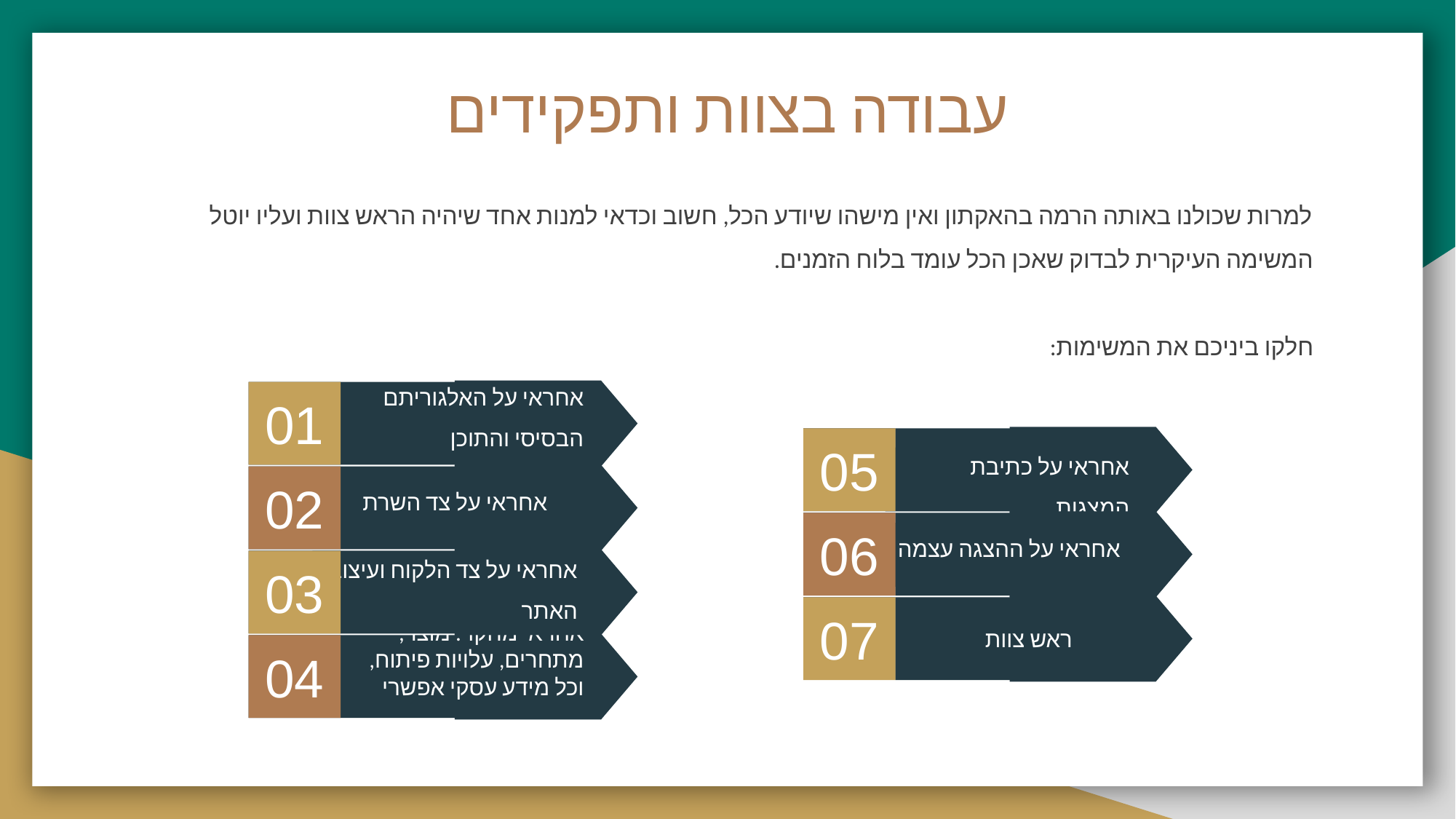

# עבודה בצוות ותפקידים
למרות שכולנו באותה הרמה בהאקתון ואין מישהו שיודע הכל, חשוב וכדאי למנות אחד שיהיה הראש צוות ועליו יוטל המשימה העיקרית לבדוק שאכן הכל עומד בלוח הזמנים.

חלקו ביניכם את המשימות:

01

אחראי על האלגוריתם הבסיסי והתוכן

05

אחראי על כתיבת המצגות

02

אחראי על צד השרת

06

אחראי על ההצגה עצמה

03

אחראי על צד הלקוח ועיצוב האתר

07

ראש צוות

04

אחראי מחקר: מוצר, מתחרים, עלויות פיתוח, וכל מידע עסקי אפשרי